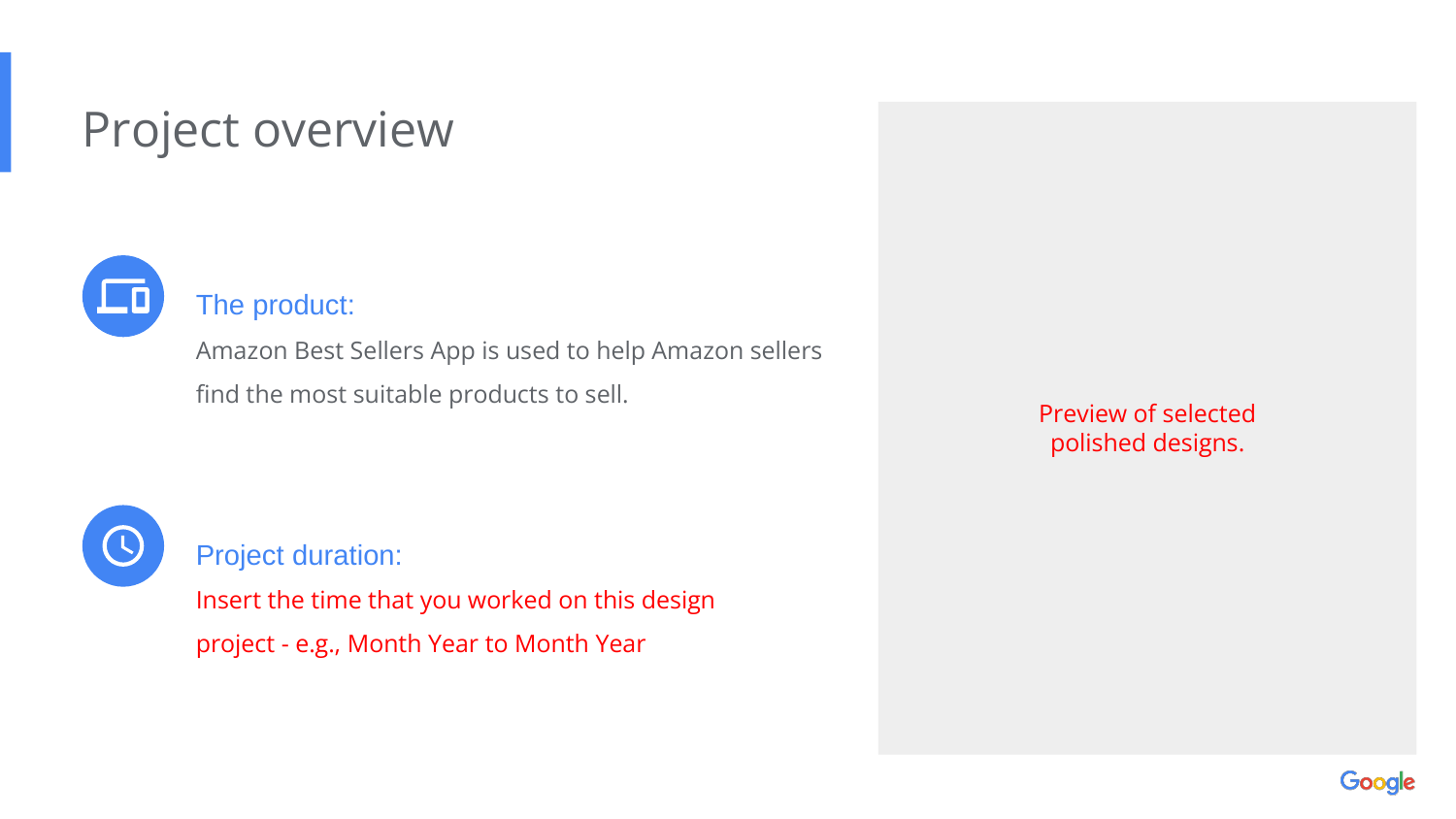

Project overview

The product:
Amazon Best Sellers App is used to help Amazon sellers find the most suitable products to sell.

Preview of selected polished designs.

Project duration:
Insert the time that you worked on this design project - e.g., Month Year to Month Year